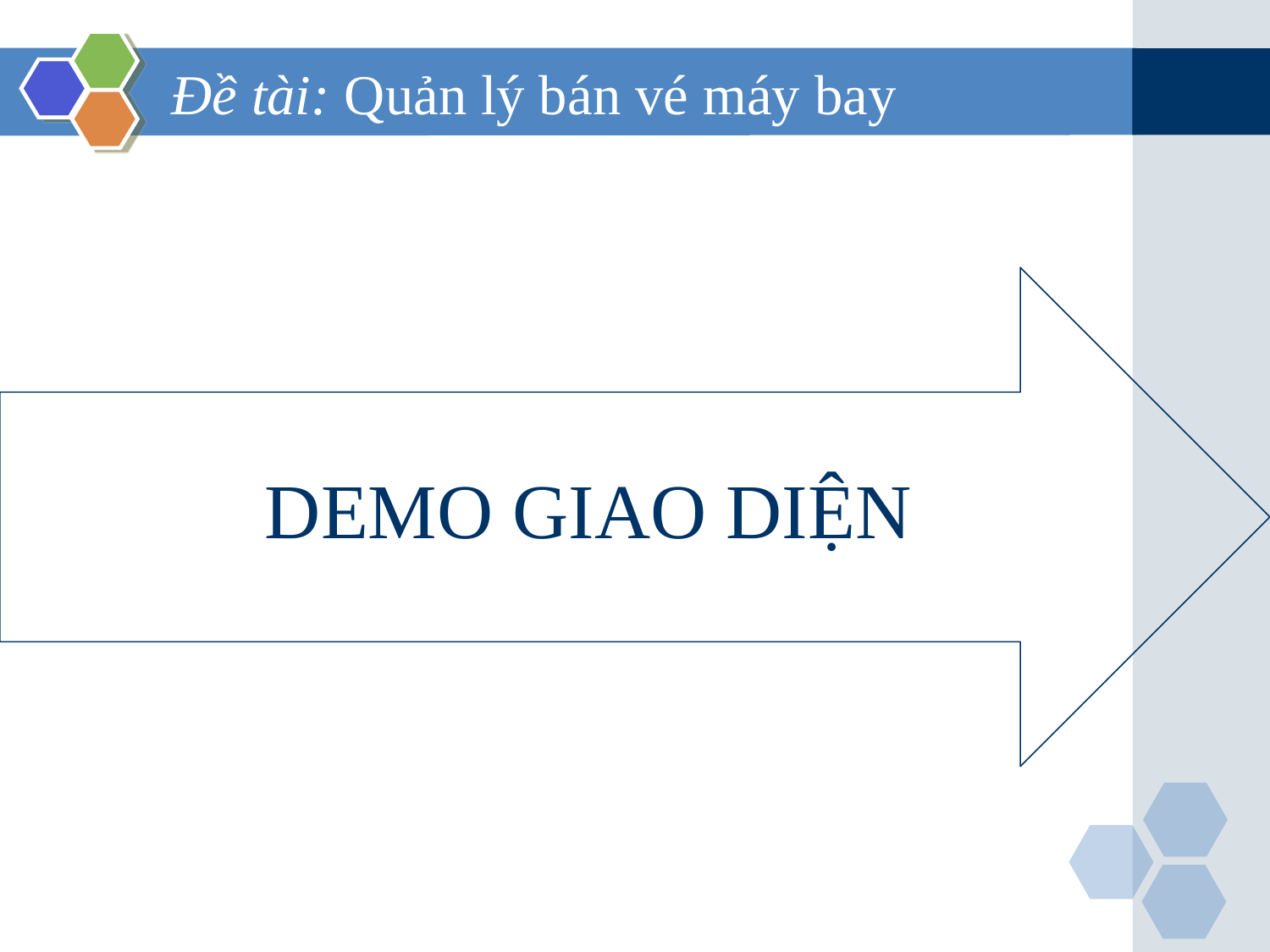

# Đề tài: Quản lý bán vé máy bay

4.3

DEMO GIAO DIỆN